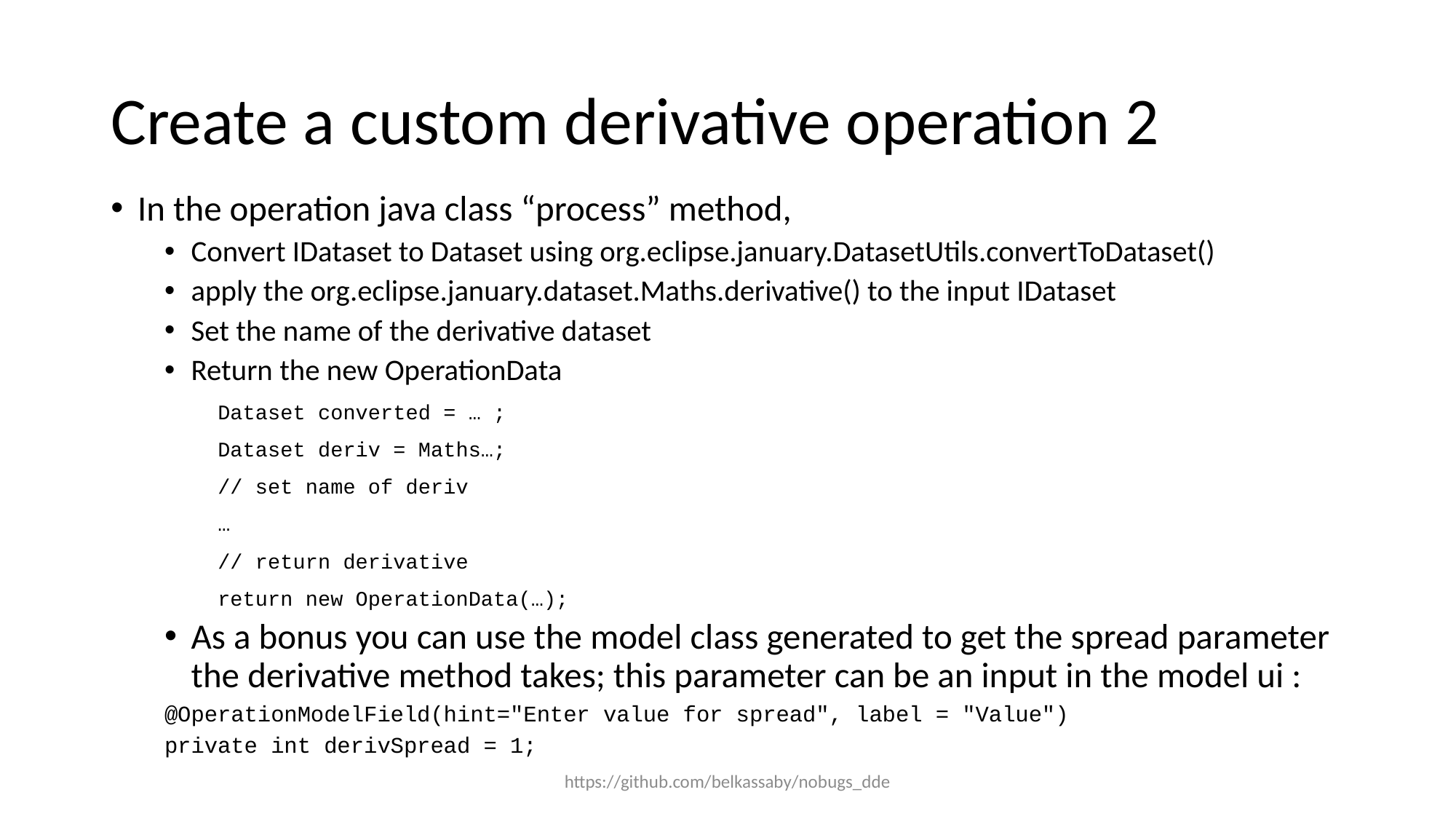

# Create a custom derivative operation 2
In the operation java class “process” method,
Convert IDataset to Dataset using org.eclipse.january.DatasetUtils.convertToDataset()
apply the org.eclipse.january.dataset.Maths.derivative() to the input IDataset
Set the name of the derivative dataset
Return the new OperationData
		Dataset converted = … ;
		Dataset deriv = Maths…;
		// set name of deriv
		…
		// return derivative
		return new OperationData(…);
As a bonus you can use the model class generated to get the spread parameter the derivative method takes; this parameter can be an input in the model ui :
		@OperationModelField(hint="Enter value for spread", label = "Value")
		private int derivSpread = 1;

https://github.com/belkassaby/nobugs_dde